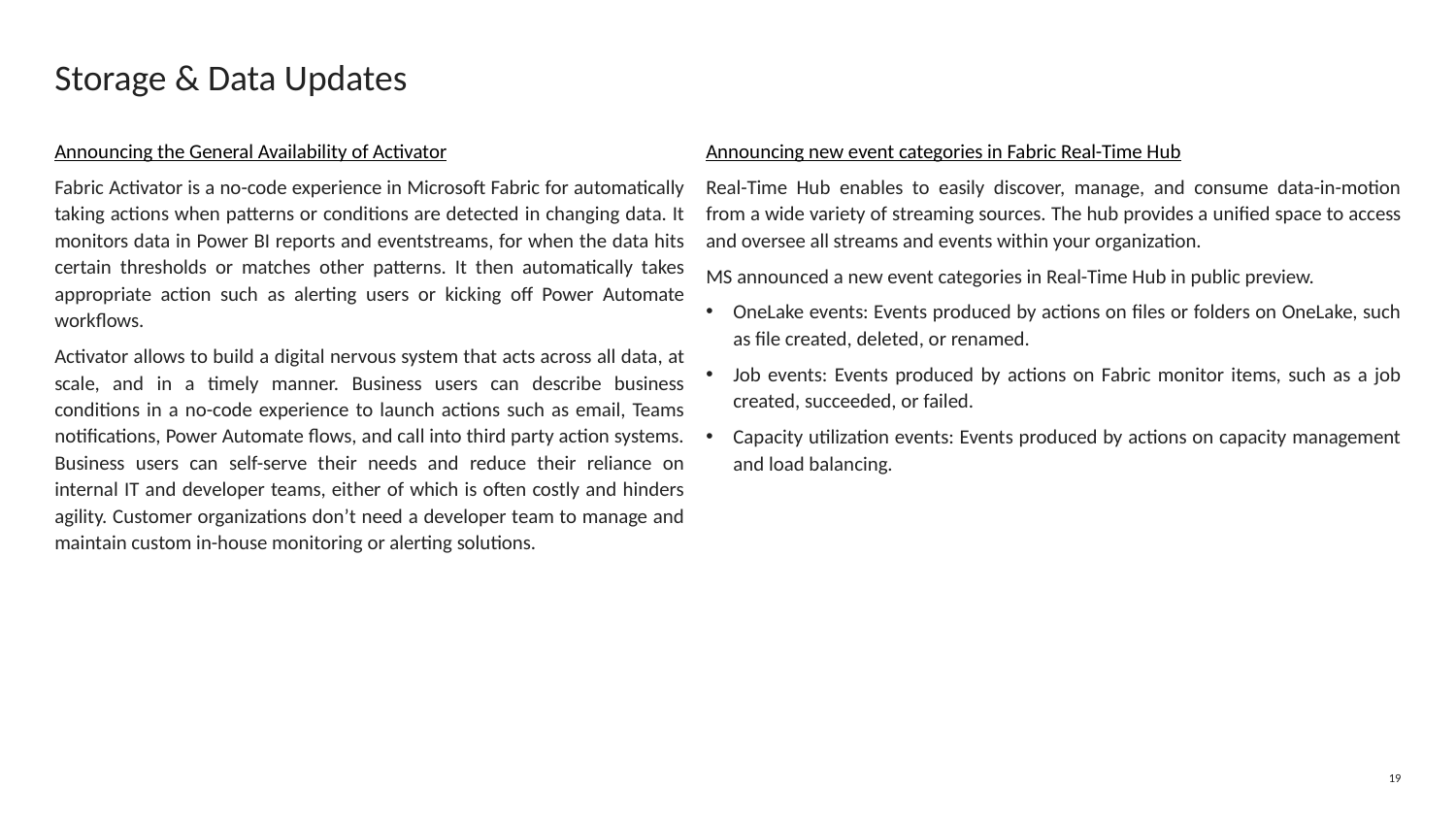

# Storage & Data Updates
Announcing the General Availability of Activator
Fabric Activator is a no-code experience in Microsoft Fabric for automatically taking actions when patterns or conditions are detected in changing data. It monitors data in Power BI reports and eventstreams, for when the data hits certain thresholds or matches other patterns. It then automatically takes appropriate action such as alerting users or kicking off Power Automate workflows.
Activator allows to build a digital nervous system that acts across all data, at scale, and in a timely manner. Business users can describe business conditions in a no-code experience to launch actions such as email, Teams notifications, Power Automate flows, and call into third party action systems. Business users can self-serve their needs and reduce their reliance on internal IT and developer teams, either of which is often costly and hinders agility. Customer organizations don’t need a developer team to manage and maintain custom in-house monitoring or alerting solutions.
Announcing new event categories in Fabric Real-Time Hub
Real-Time Hub enables to easily discover, manage, and consume data-in-motion from a wide variety of streaming sources. The hub provides a unified space to access and oversee all streams and events within your organization.
MS announced a new event categories in Real-Time Hub in public preview.
OneLake events: Events produced by actions on files or folders on OneLake, such as file created, deleted, or renamed.
Job events: Events produced by actions on Fabric monitor items, such as a job created, succeeded, or failed.
Capacity utilization events: Events produced by actions on capacity management and load balancing.